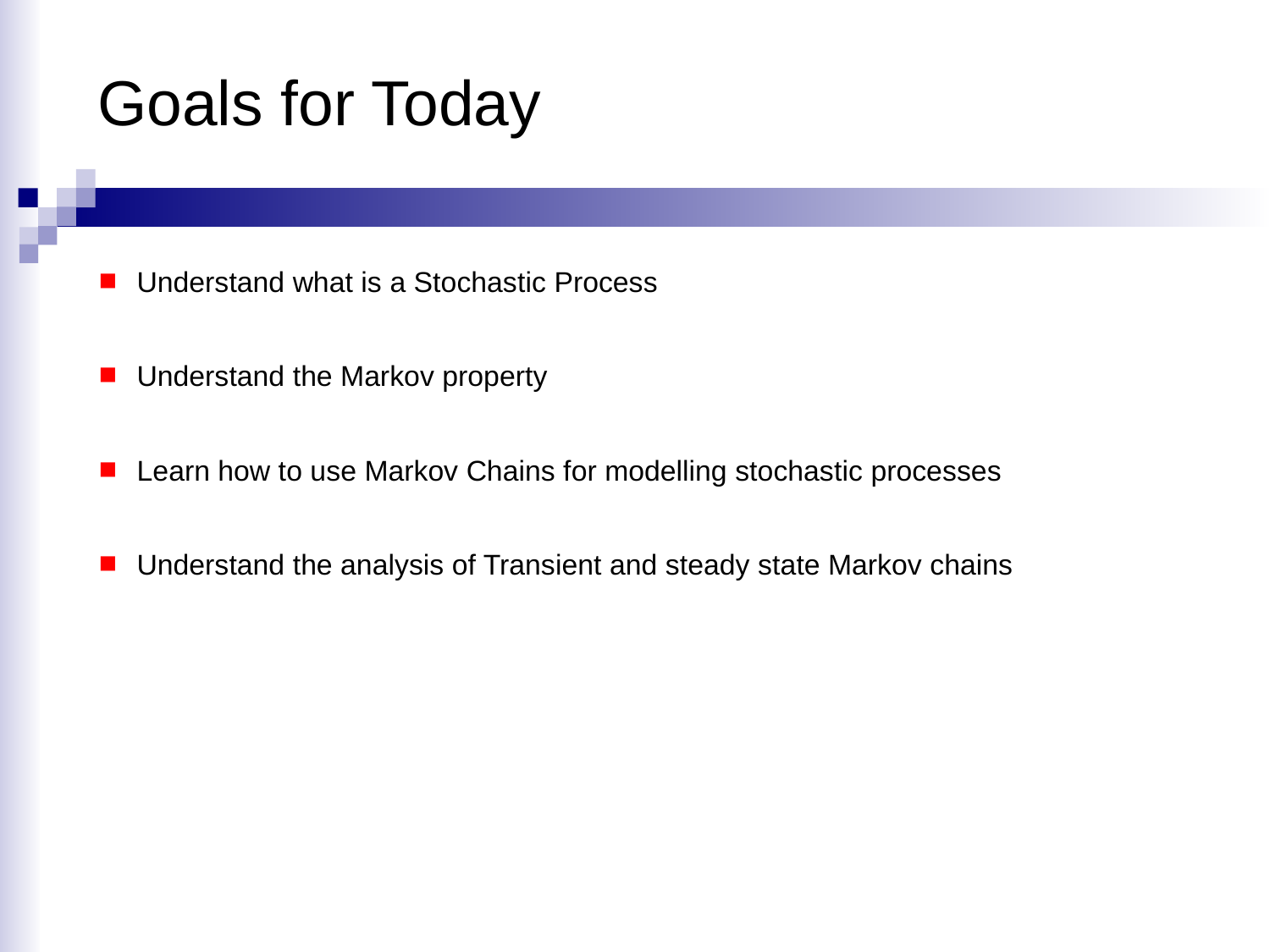

# Goals for Today
Understand what is a Stochastic Process
Understand the Markov property
Learn how to use Markov Chains for modelling stochastic processes
Understand the analysis of Transient and steady state Markov chains